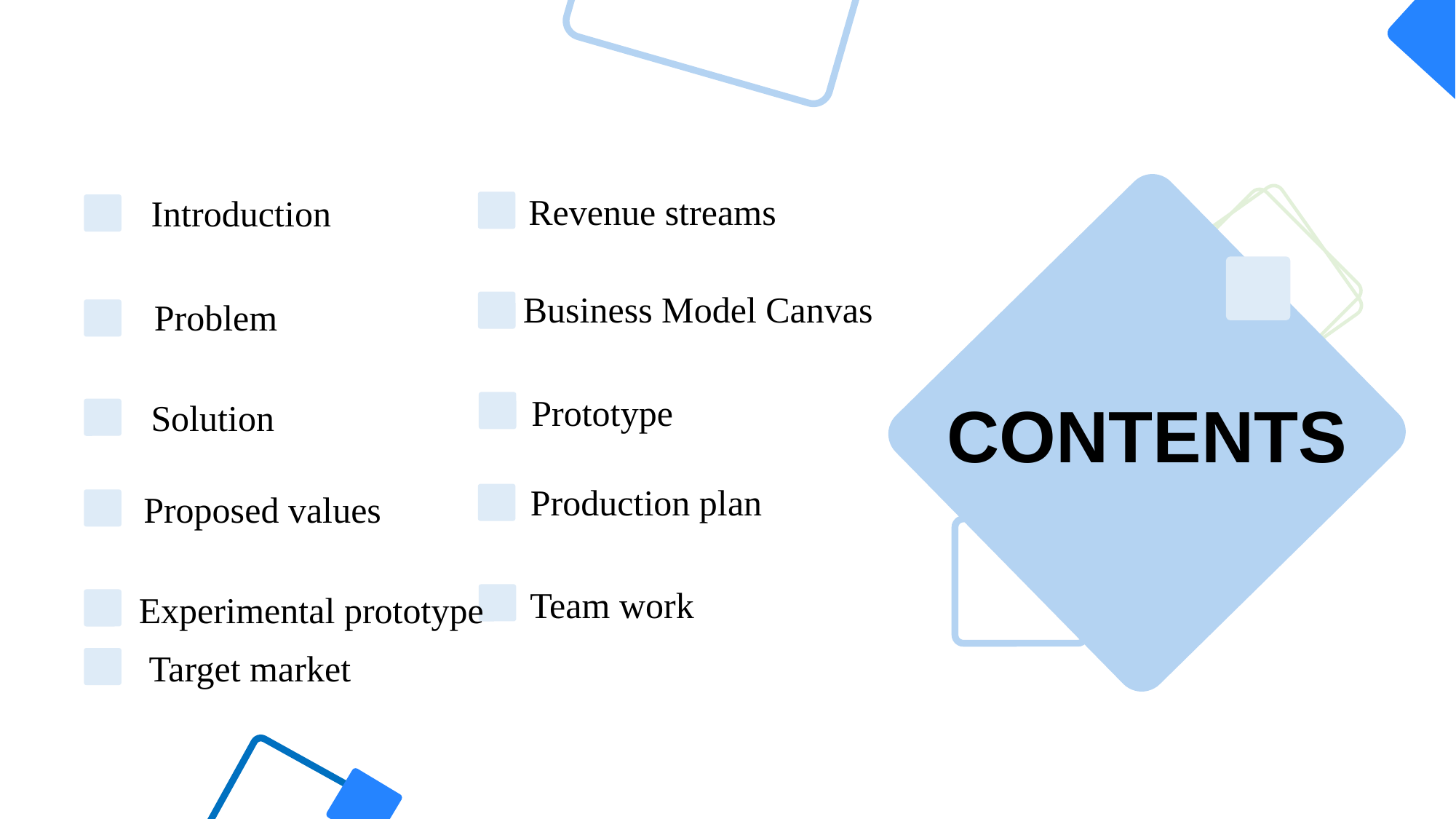

Revenue streams
Introduction

Business Model Canvas
Problem

Prototype
CONTENTS
Solution

Production plan
Proposed values

Team work
Experimental prototype

Target market